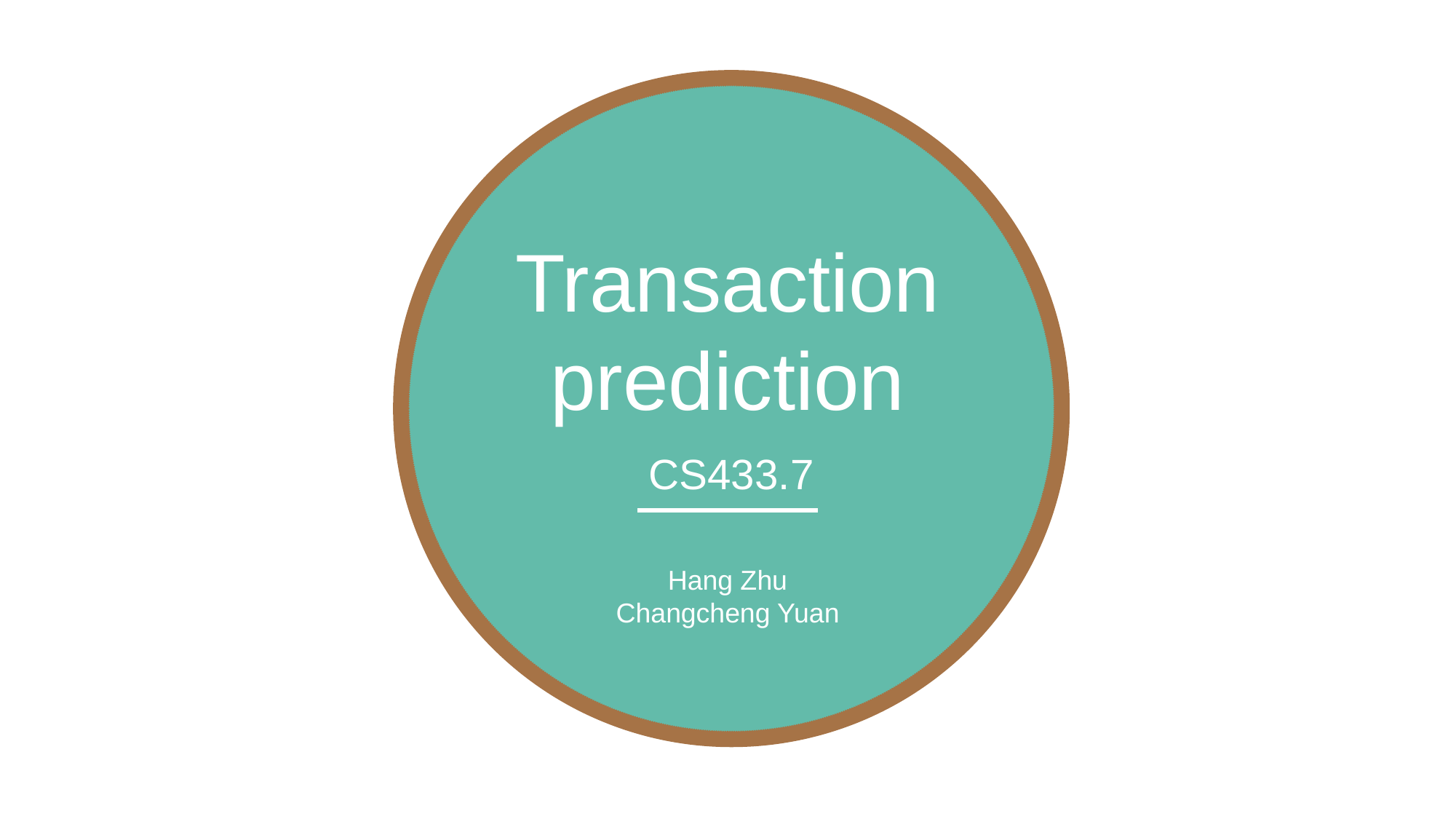

Transaction prediction
CS433.7
Hang Zhu
Changcheng Yuan